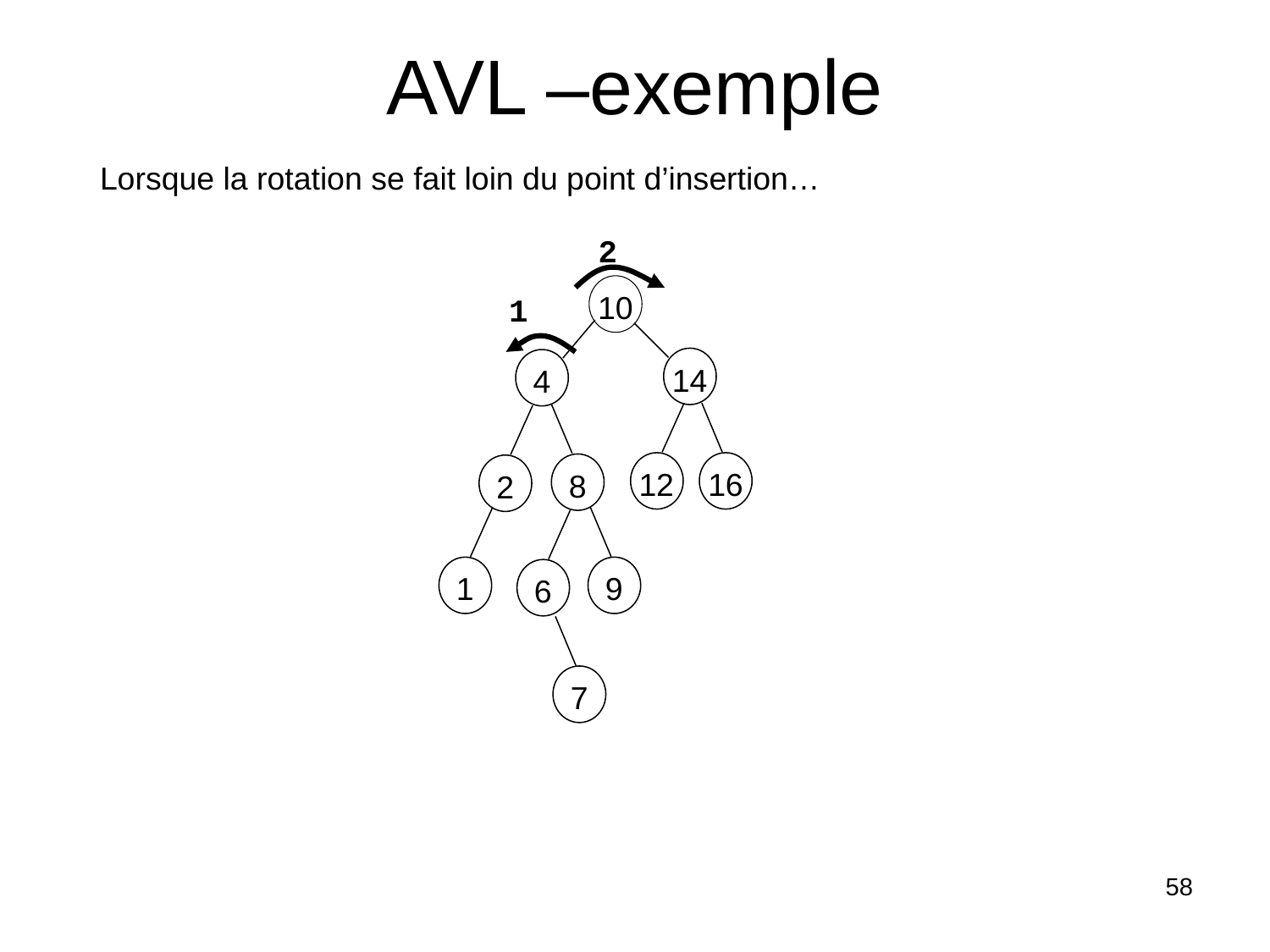

# AVL –exemple
Lorsque la rotation se fait loin du point d’insertion…
2

1
10

14

4

12

16

8

2

1

9

6

7
58